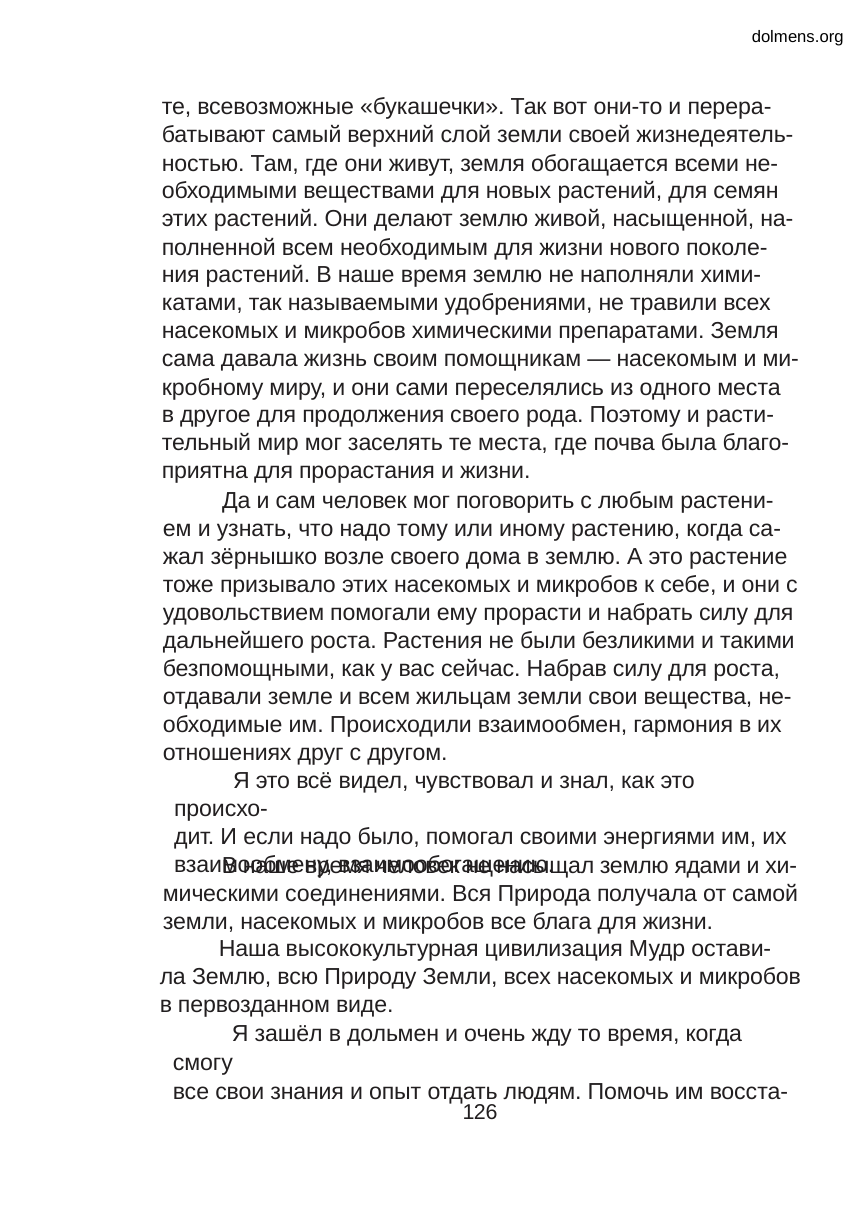

dolmens.org

те, всевозможные «букашечки». Так вот они-то и перера-
батывают самый верхний слой земли своей жизнедеятель-
ностью. Там, где они живут, земля обогащается всеми не-
обходимыми веществами для новых растений, для семян
этих растений. Они делают землю живой, насыщенной, на-
полненной всем необходимым для жизни нового поколе-
ния растений. В наше время землю не наполняли хими-
катами, так называемыми удобрениями, не травили всех
насекомых и микробов химическими препаратами. Земля
сама давала жизнь своим помощникам — насекомым и ми-
кробному миру, и они сами переселялись из одного места
в другое для продолжения своего рода. Поэтому и расти-
тельный мир мог заселять те места, где почва была благо-
приятна для прорастания и жизни.

Да и сам человек мог поговорить с любым растени-
ем и узнать, что надо тому или иному растению, когда са-
жал зёрнышко возле своего дома в землю. А это растение
тоже призывало этих насекомых и микробов к себе, и они с
удовольствием помогали ему прорасти и набрать силу для
дальнейшего роста. Растения не были безликими и такими
безпомощными, как у вас сейчас. Набрав силу для роста,
отдавали земле и всем жильцам земли свои вещества, не-
обходимые им. Происходили взаимообмен, гармония в их
отношениях друг с другом.

Я это всё видел, чувствовал и знал, как это происхо-
дит. И если надо было, помогал своими энергиями им, их
взаимообмену, взаимообогащению.

В наше время человек не насыщал землю ядами и хи-
мическими соединениями. Вся Природа получала от самой
земли, насекомых и микробов все блага для жизни.

Наша высококультурная цивилизация Мудр остави-
ла Землю, всю Природу Земли, всех насекомых и микробов
в первозданном виде.

Я зашёл в дольмен и очень жду то время, когда смогу
все свои знания и опыт отдать людям. Помочь им восста-

126